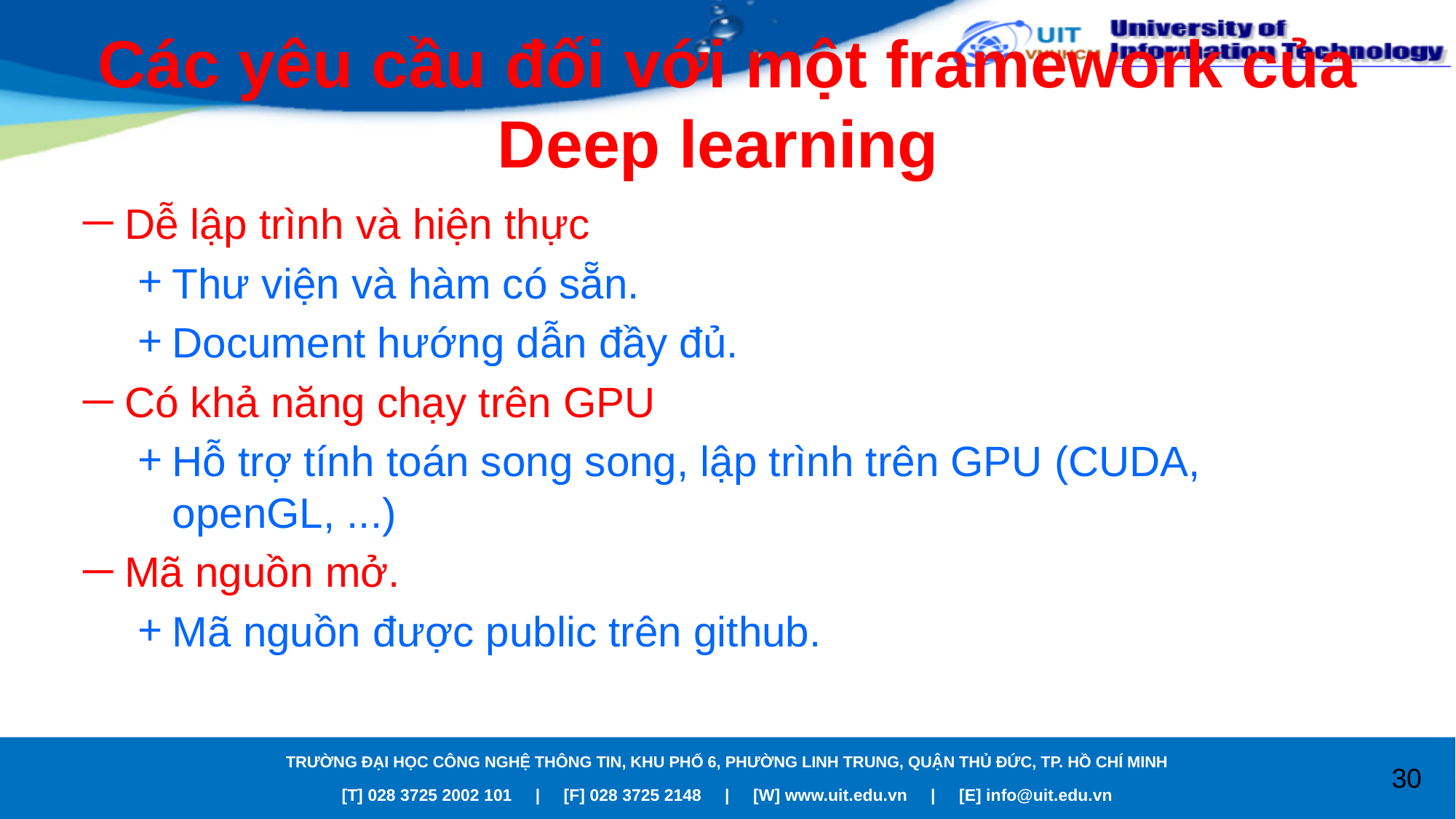

# Các yêu cầu đối với một framework của Deep learning
Dễ lập trình và hiện thực
Thư viện và hàm có sẵn.
Document hướng dẫn đầy đủ.
Có khả năng chạy trên GPU
Hỗ trợ tính toán song song, lập trình trên GPU (CUDA, openGL, ...)
Mã nguồn mở.
Mã nguồn được public trên github.